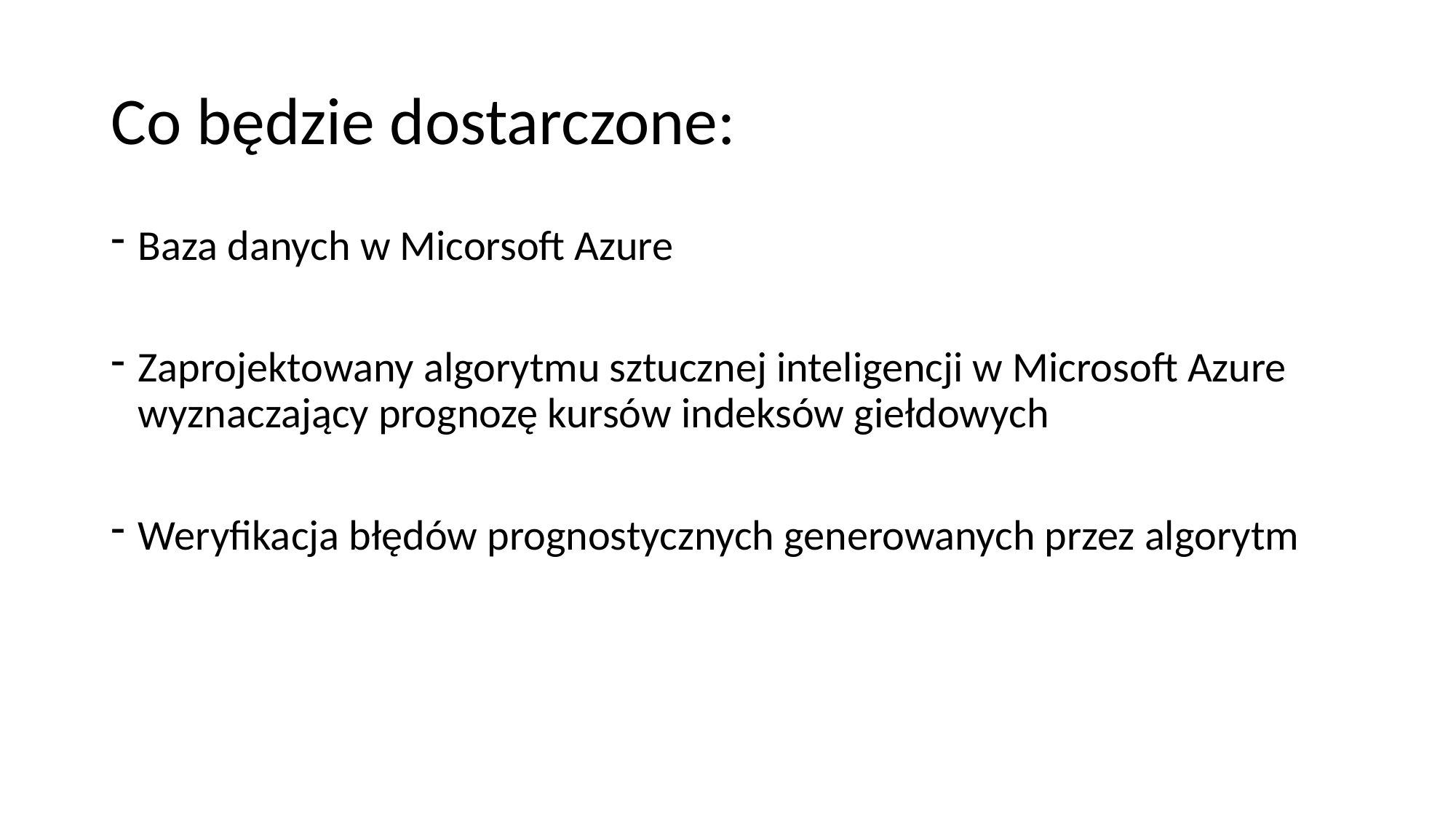

# Co będzie dostarczone:
Baza danych w Micorsoft Azure

Zaprojektowany algorytmu sztucznej inteligencji w Microsoft Azure wyznaczający prognozę kursów indeksów giełdowych

Weryfikacja błędów prognostycznych generowanych przez algorytm